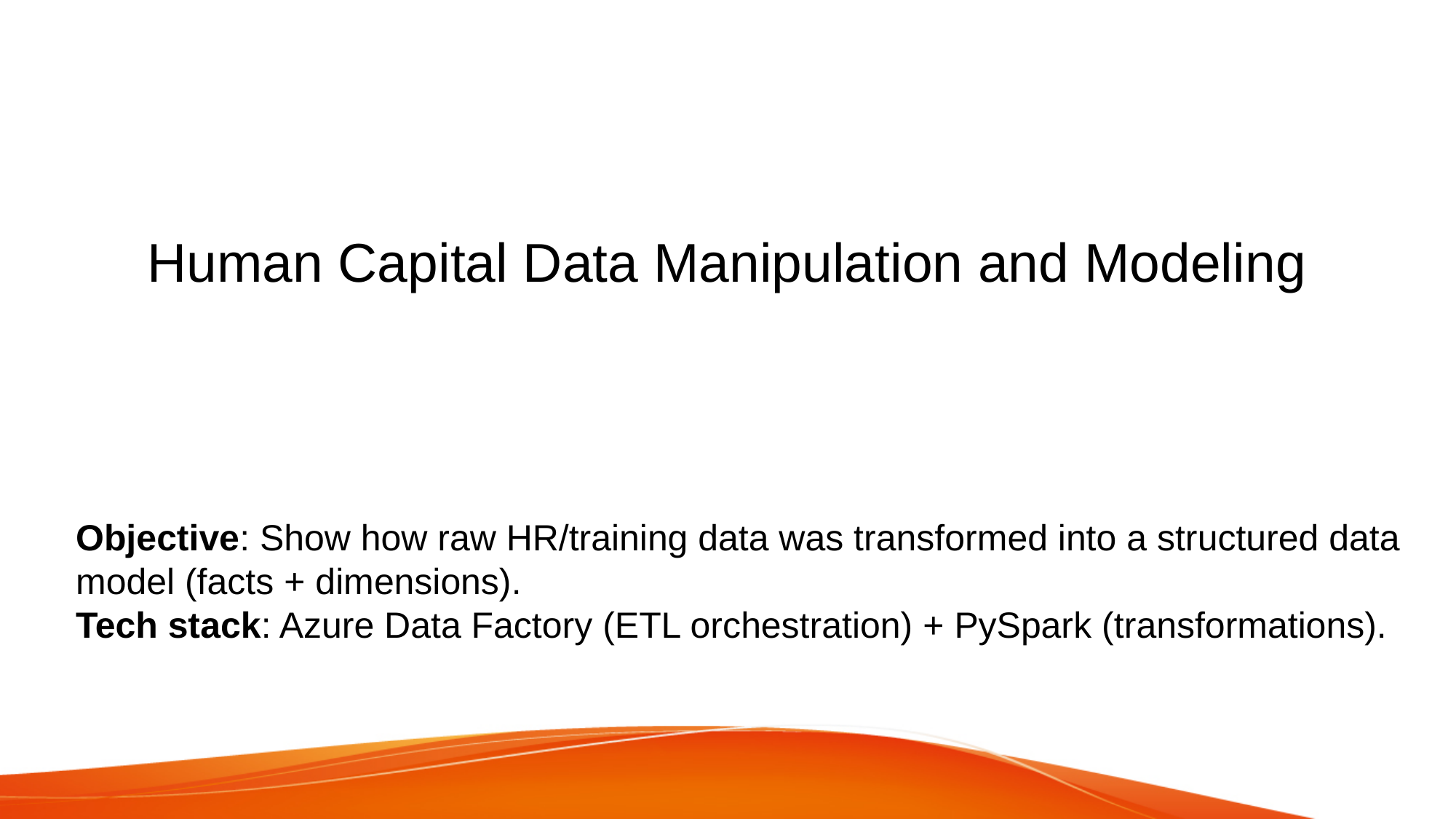

Human Capital Data Manipulation and Modeling
Objective: Show how raw HR/training data was transformed into a structured data model (facts + dimensions).
Tech stack: Azure Data Factory (ETL orchestration) + PySpark (transformations).